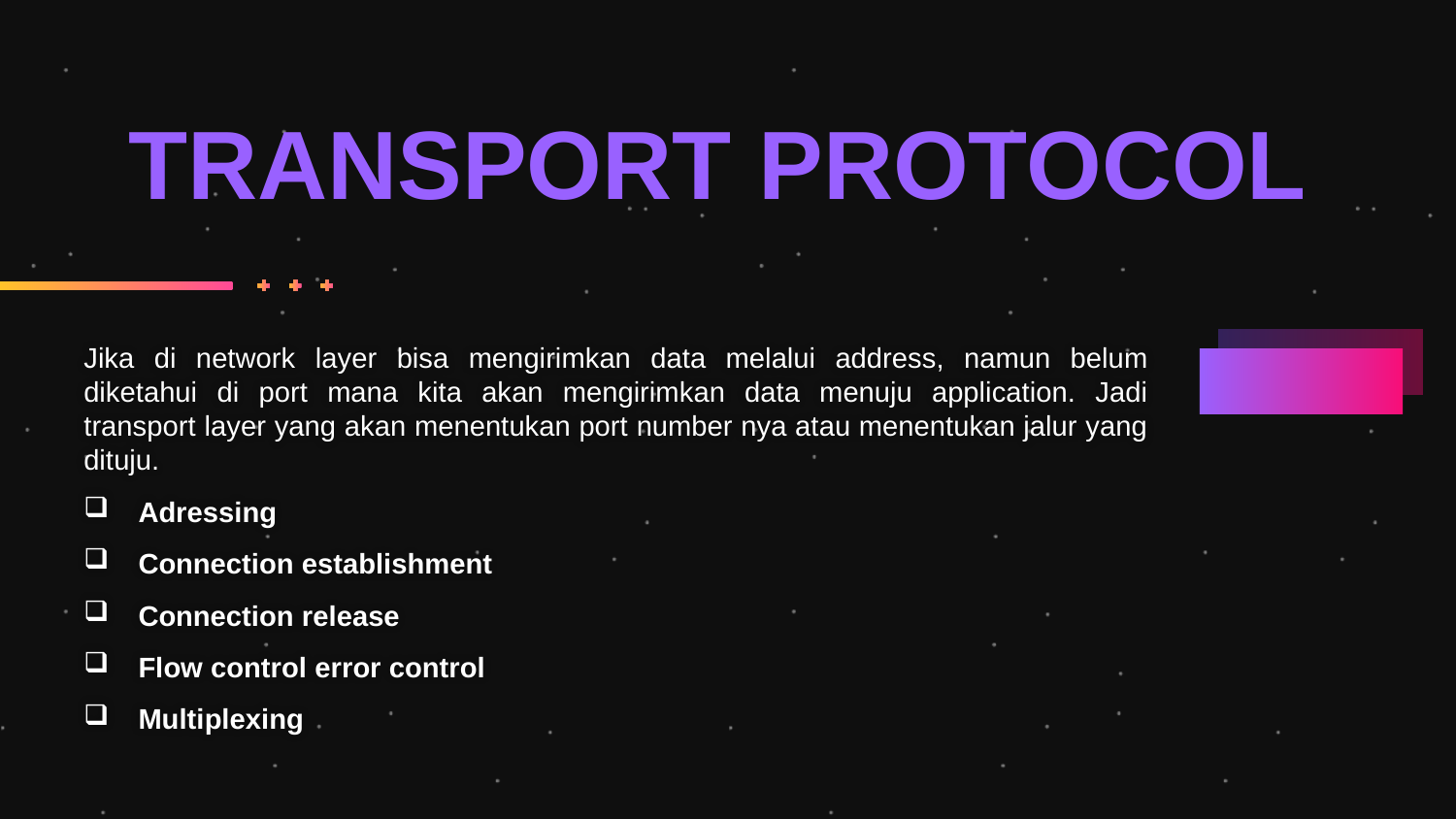

# TRANSPORT PROTOCOL

Jika di network layer bisa mengirimkan data melalui address, namun belum diketahui di port mana kita akan mengirimkan data menuju application. Jadi transport layer yang akan menentukan port number nya atau menentukan jalur yang dituju.
Adressing
Connection establishment
Connection release
Flow control error control
Multiplexing